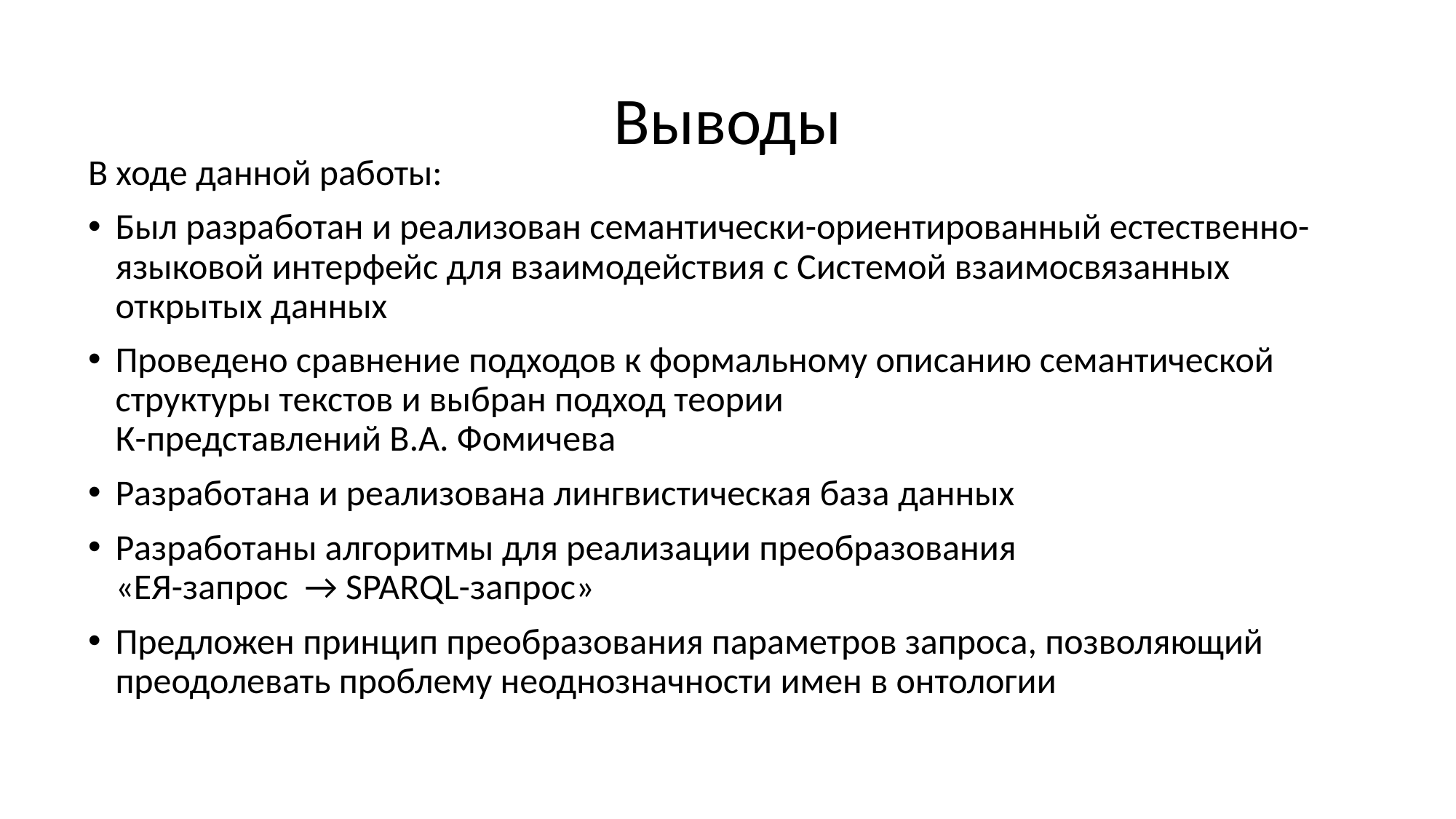

# Выводы
В ходе данной работы:
Был разработан и реализован семантически-ориентированный естественно-языковой интерфейс для взаимодействия с Системой взаимосвязанных открытых данных
Проведено сравнение подходов к формальному описанию семантической структуры текстов и выбран подход теории
К-представлений В.А. Фомичева
Разработана и реализована лингвистическая база данных
Разработаны алгоритмы для реализации преобразования
«ЕЯ-запрос  → SPARQL-запрос»
Предложен принцип преобразования параметров запроса, позволяющий преодолевать проблему неоднозначности имен в онтологии